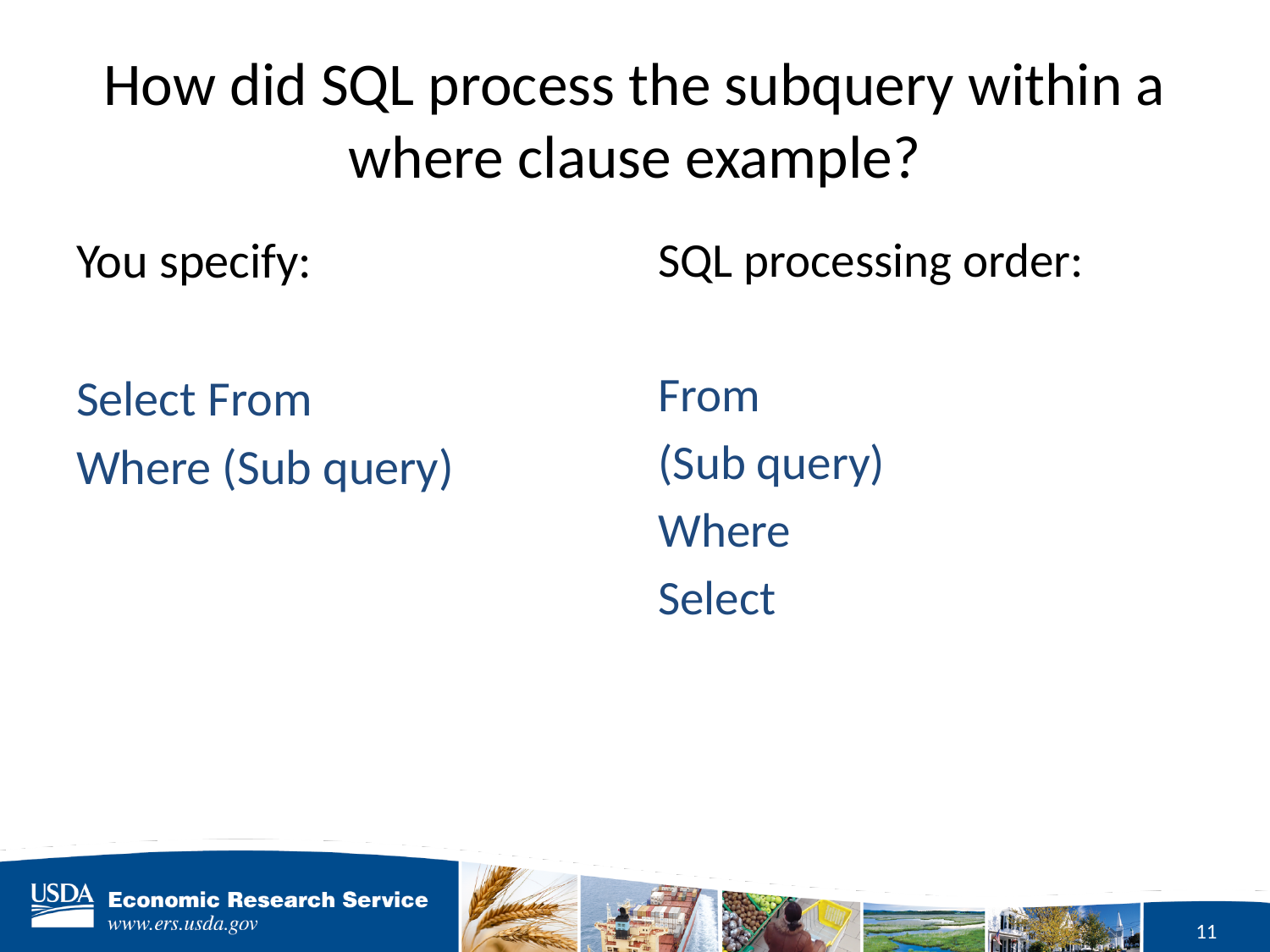

# How did SQL process the subquery within a where clause example?
SQL processing order:

From
(Sub query)
Where
Select
You specify:

Select From
Where (Sub query)